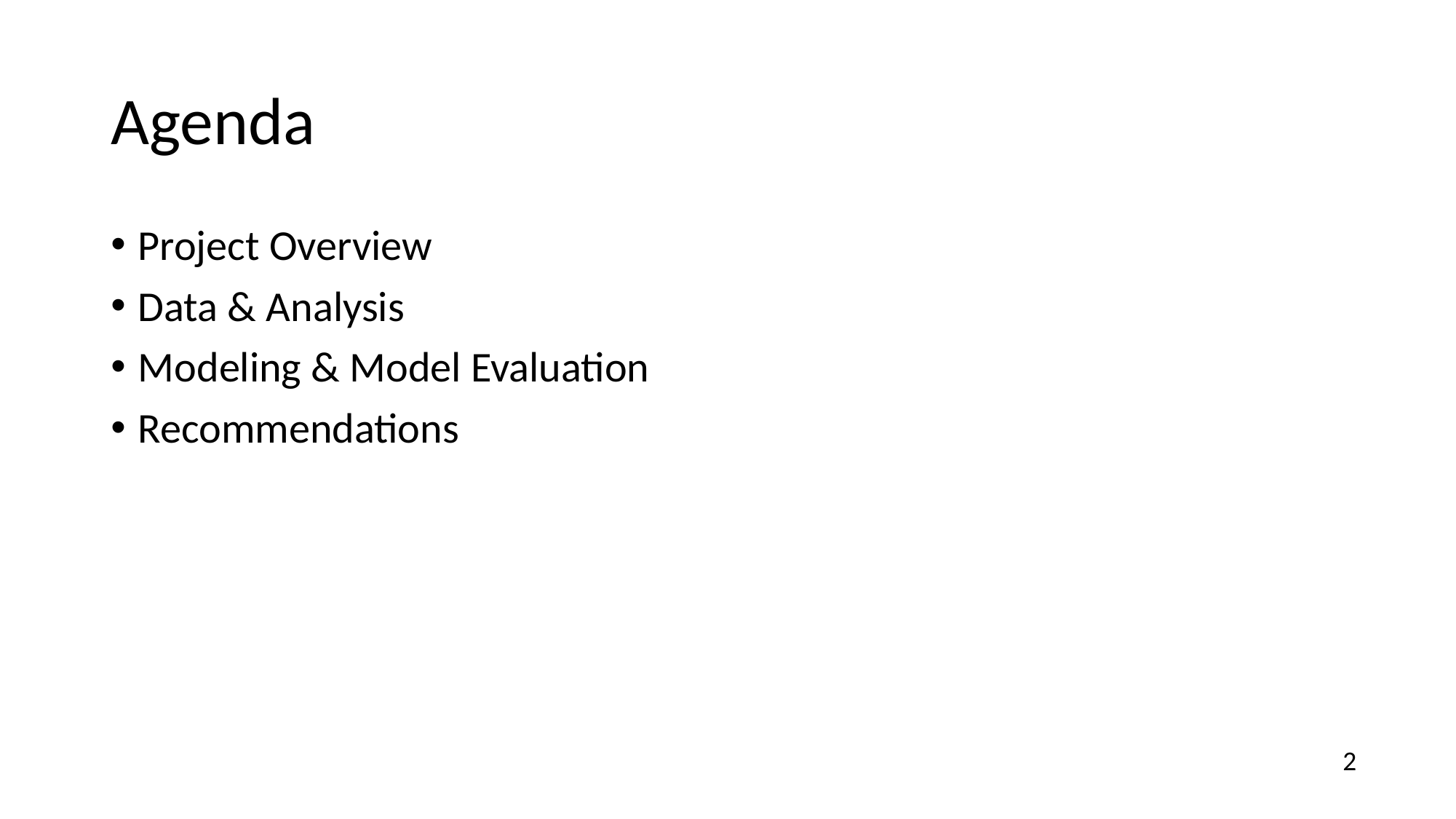

# Agenda
Project Overview​
Data & Analysis
Modeling & Model Evaluation
Recommendations

2